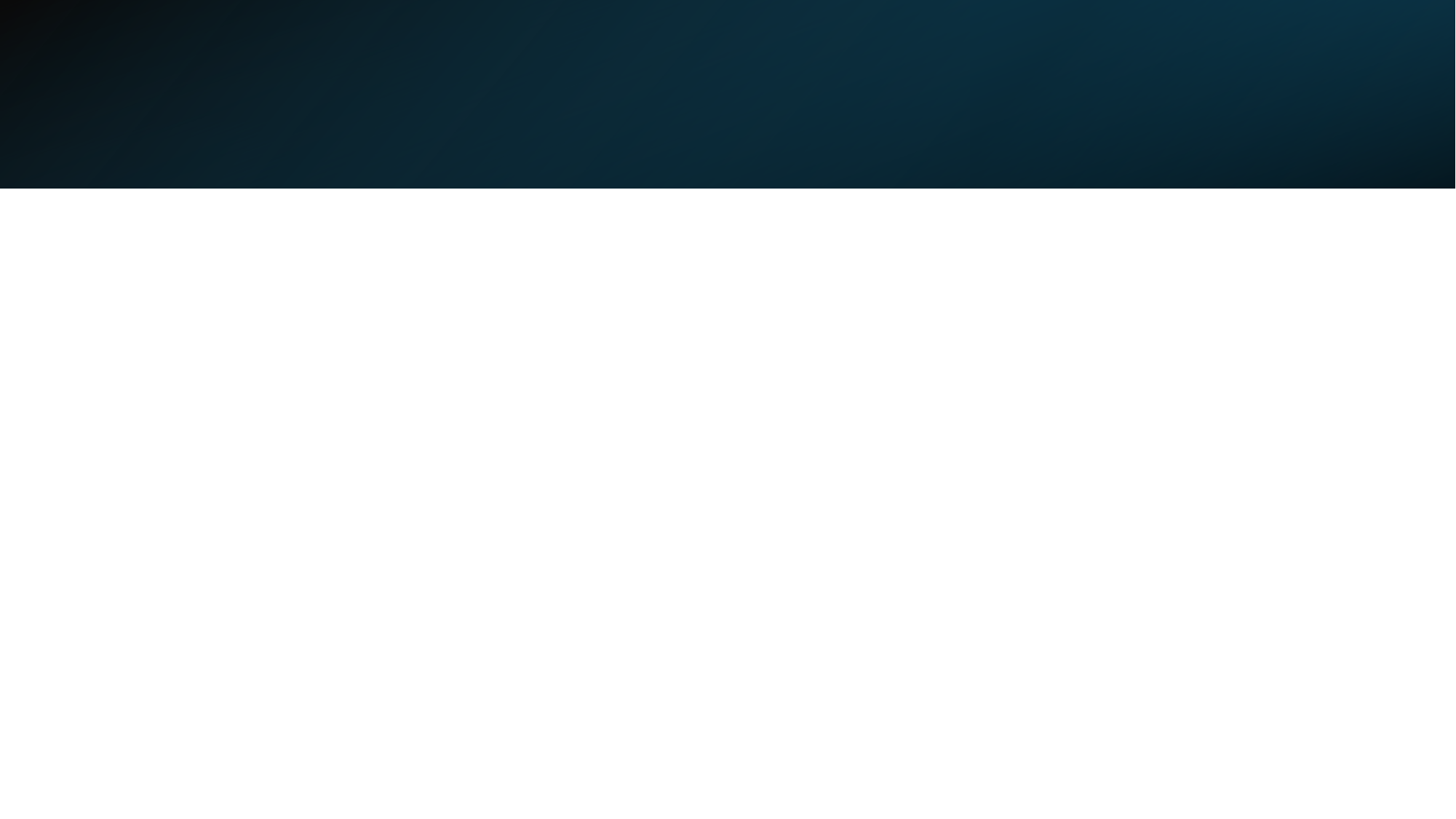

# Tasks

Setting up and Configuring Apache Tomcat on an Ubuntu VM
Installing Jenkins and configuring it Using  Window Subsystem Linus (Ubuntu WSL)
Configuring Jenkins to Fetch source Code from github
To Build the code Using Maven Build
To Deploy the artifact to Apache Tomcat